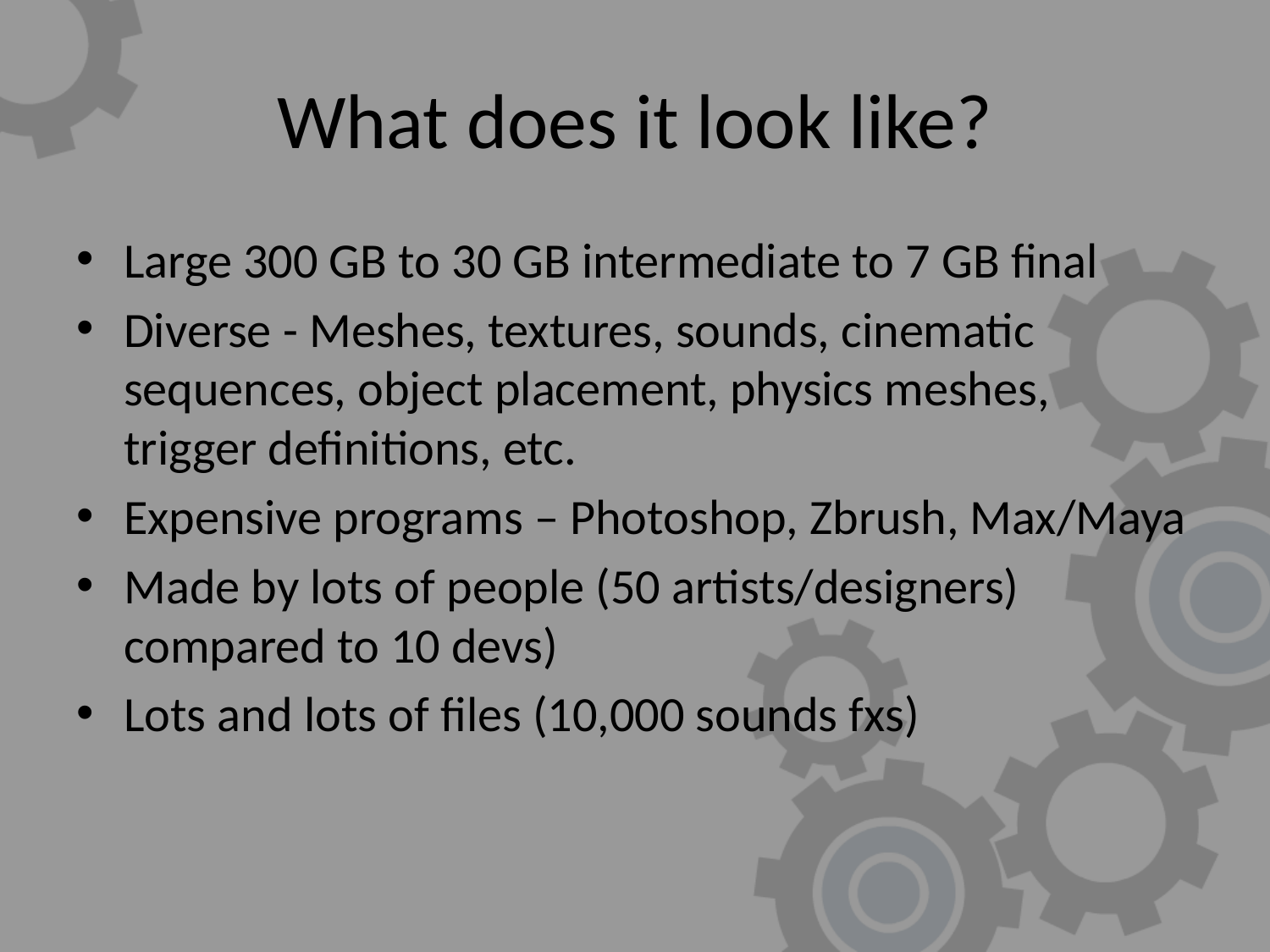

# What does it look like?
Large 300 GB to 30 GB intermediate to 7 GB final
Diverse - Meshes, textures, sounds, cinematic sequences, object placement, physics meshes, trigger definitions, etc.
Expensive programs – Photoshop, Zbrush, Max/Maya
Made by lots of people (50 artists/designers) compared to 10 devs)
Lots and lots of files (10,000 sounds fxs)